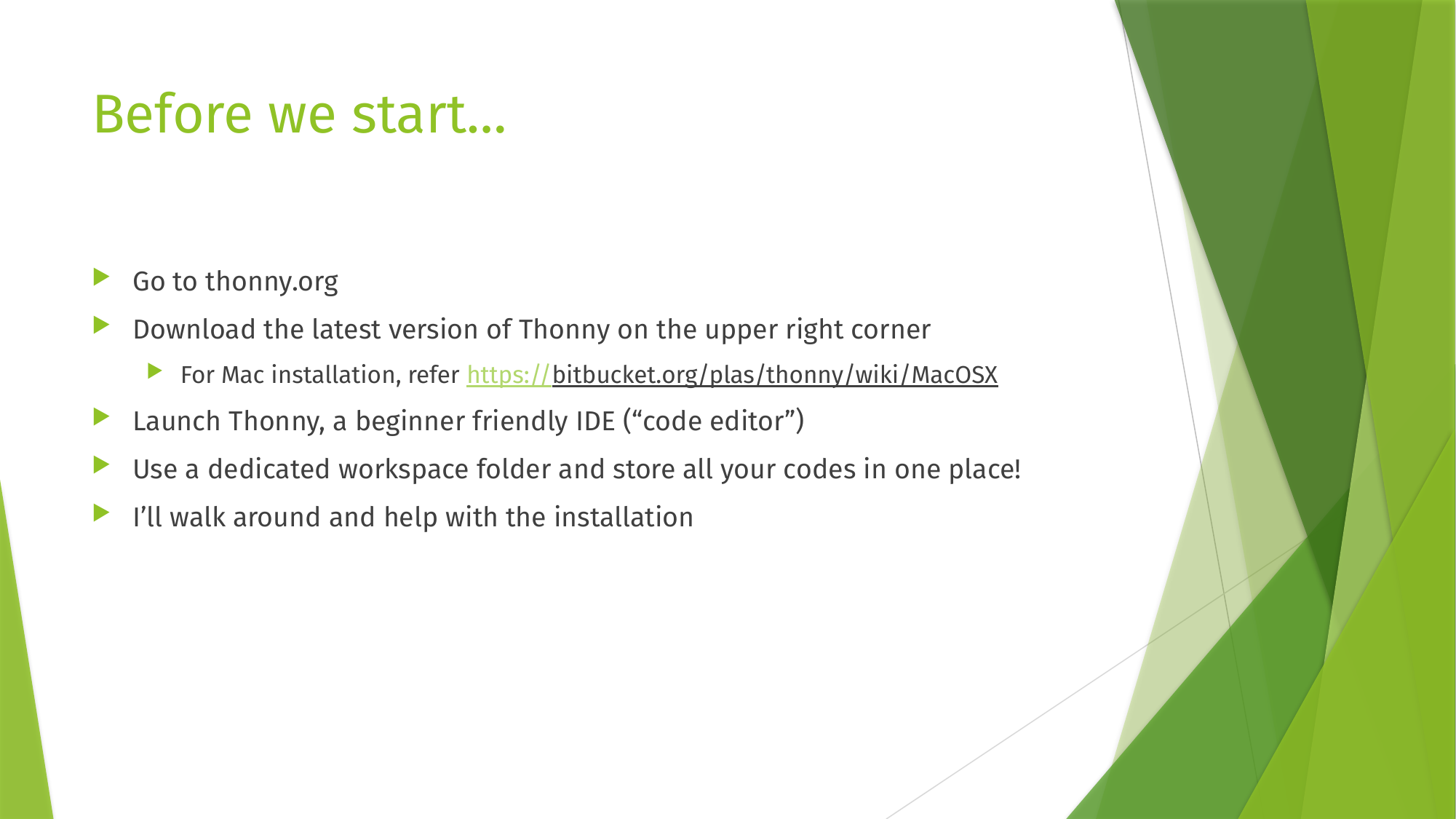

# Before we start…
Go to thonny.org
Download the latest version of Thonny on the upper right corner
For Mac installation, refer https://bitbucket.org/plas/thonny/wiki/MacOSX
Launch Thonny, a beginner friendly IDE (“code editor”)
Use a dedicated workspace folder and store all your codes in one place!
I’ll walk around and help with the installation